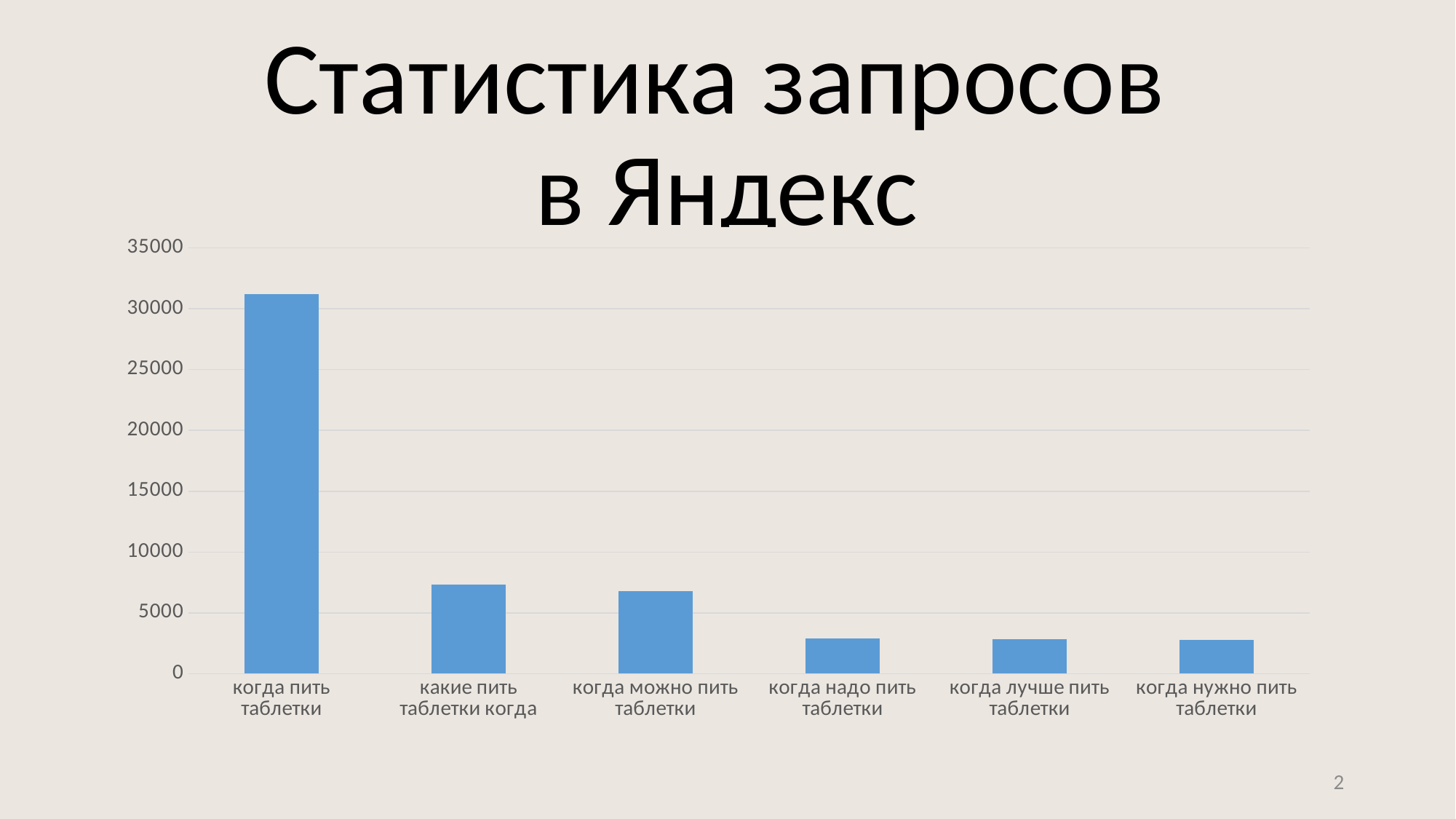

# Статистика запросов в Яндекс

### Chart

| Category | Число запросов |
|---|---|
| когда пить таблетки | 31211.0 |
| какие пить таблетки когда | 7307.0 |
| когда можно пить таблетки | 6799.0 |
| когда надо пить таблетки | 2901.0 |
| когда лучше пить таблетки | 2847.0 |
| когда нужно пить таблетки | 2787.0 |
2